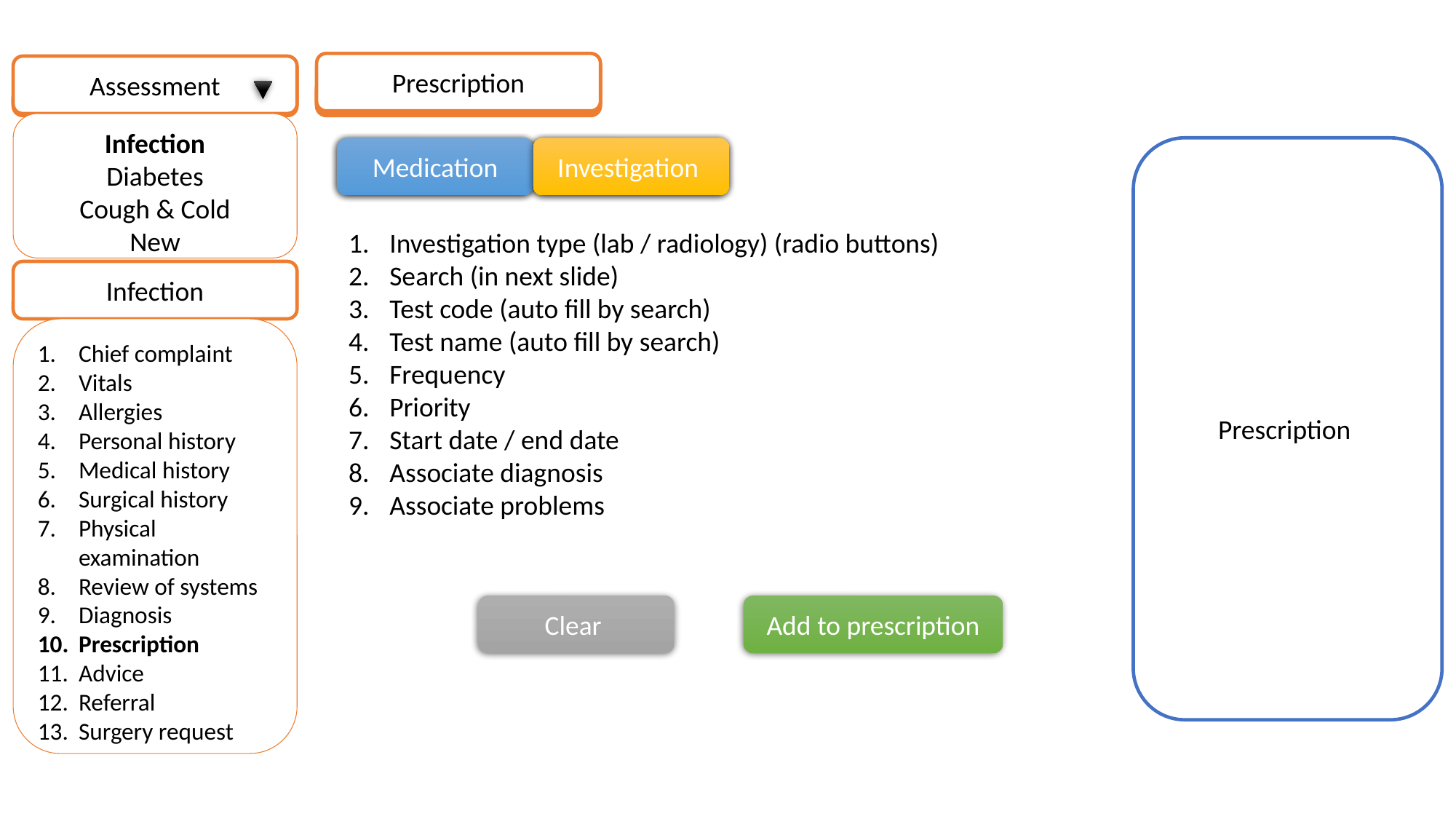

Prescription
Assessment
Select vital
Assessment
Assessment

Infection
Diabetes
Cough & Cold
New
Medication
Investigation
Prescription
Medication
Investigation
Investigation type (lab / radiology) (radio buttons)
Search (in next slide)
Test code (auto fill by search)
Test name (auto fill by search)
Frequency
Priority
Start date / end date
Associate diagnosis
Associate problems
Infection
Chief complaint
Vitals
Allergies
Personal history
Medical history
Surgical history
Physical examination
Review of systems
Diagnosis
Prescription
Advice
Referral
Surgery request

Add to prescription
Clear